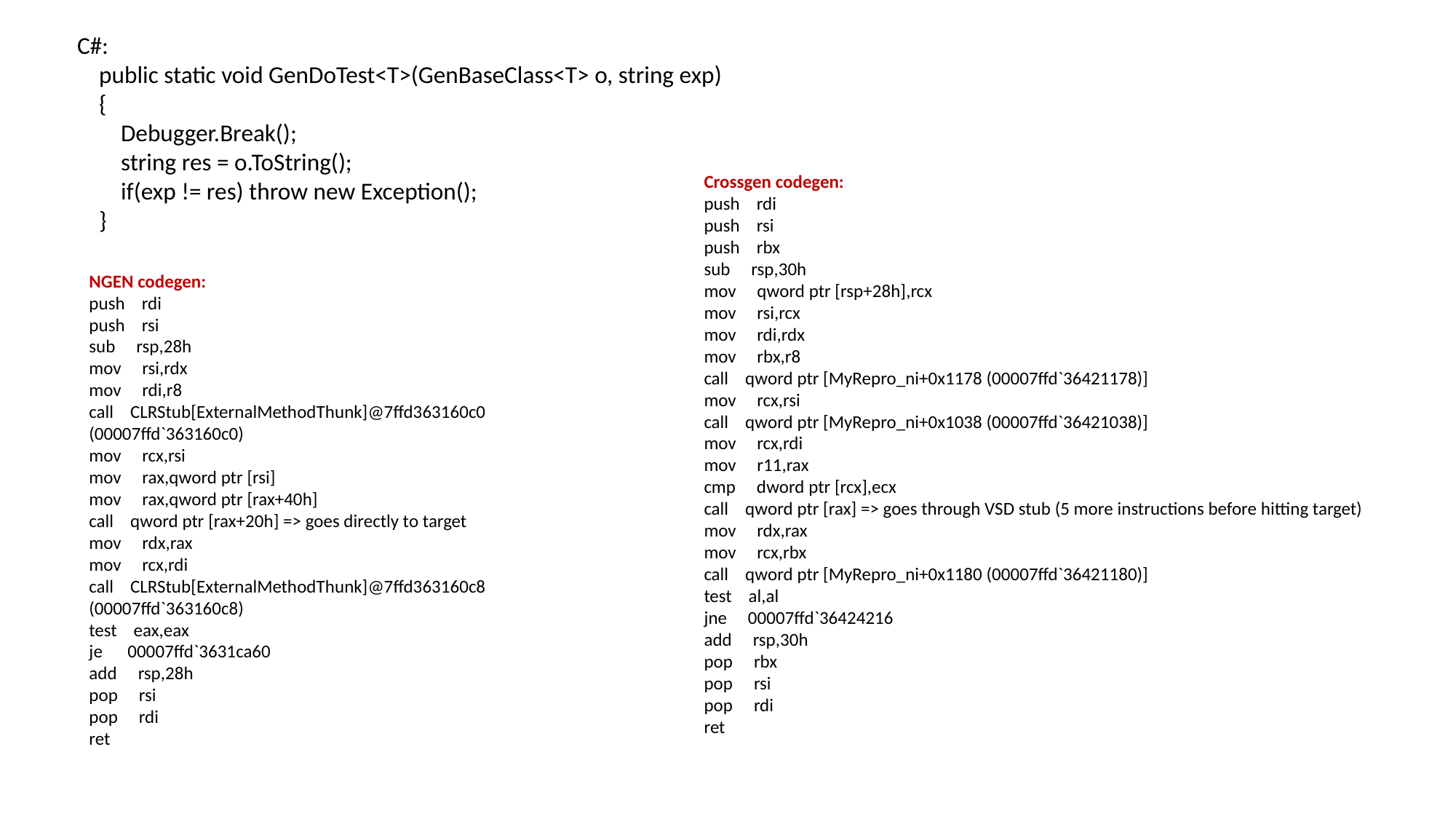

C#:
    public static void GenDoTest<T>(GenBaseClass<T> o, string exp)
    {
        Debugger.Break();
        string res = o.ToString();
        if(exp != res) throw new Exception();
    }

Crossgen codegen:
push    rdi
push    rsi
push    rbx
sub     rsp,30h
mov     qword ptr [rsp+28h],rcx
mov     rsi,rcx
mov     rdi,rdx
mov     rbx,r8
call    qword ptr [MyRepro_ni+0x1178 (00007ffd`36421178)]
mov     rcx,rsi
call    qword ptr [MyRepro_ni+0x1038 (00007ffd`36421038)]
mov     rcx,rdi
mov     r11,rax
cmp     dword ptr [rcx],ecx
call    qword ptr [rax] => goes through VSD stub (5 more instructions before hitting target)
mov     rdx,rax
mov     rcx,rbx
call    qword ptr [MyRepro_ni+0x1180 (00007ffd`36421180)]
test    al,al
jne     00007ffd`36424216
add     rsp,30h
pop     rbx
pop     rsi
pop     rdi
ret
NGEN codegen:
push    rdi
push    rsi
sub     rsp,28h
mov     rsi,rdx
mov     rdi,r8
call    CLRStub[ExternalMethodThunk]@7ffd363160c0 (00007ffd`363160c0)
mov     rcx,rsi
mov     rax,qword ptr [rsi]
mov     rax,qword ptr [rax+40h]
call    qword ptr [rax+20h] => goes directly to target
mov     rdx,rax
mov     rcx,rdi
call    CLRStub[ExternalMethodThunk]@7ffd363160c8 (00007ffd`363160c8)
test    eax,eax
je      00007ffd`3631ca60
add     rsp,28h
pop     rsi
pop     rdi
ret